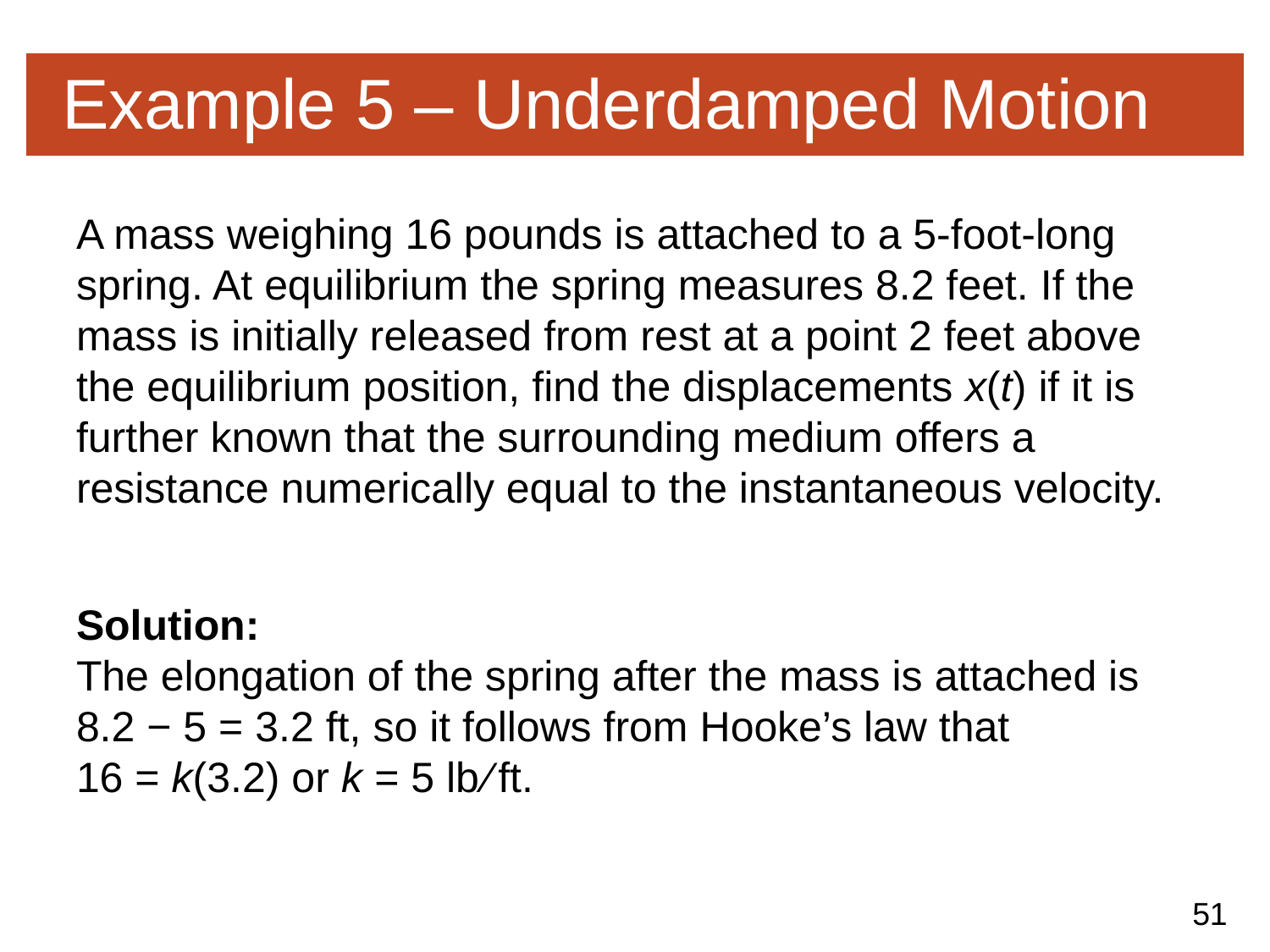

# Example 5 – Underdamped Motion
A mass weighing 16 pounds is attached to a 5-foot-long spring. At equilibrium the spring measures 8.2 feet. If the mass is initially released from rest at a point 2 feet above the equilibrium position, find the displacements x(t) if it is further known that the surrounding medium offers a resistance numerically equal to the instantaneous velocity.

Solution:
The elongation of the spring after the mass is attached is 8.2 − 5 = 3.2 ft, so it follows from Hooke’s law that
16 = k(3.2) or k = 5 lb ∕ ft.